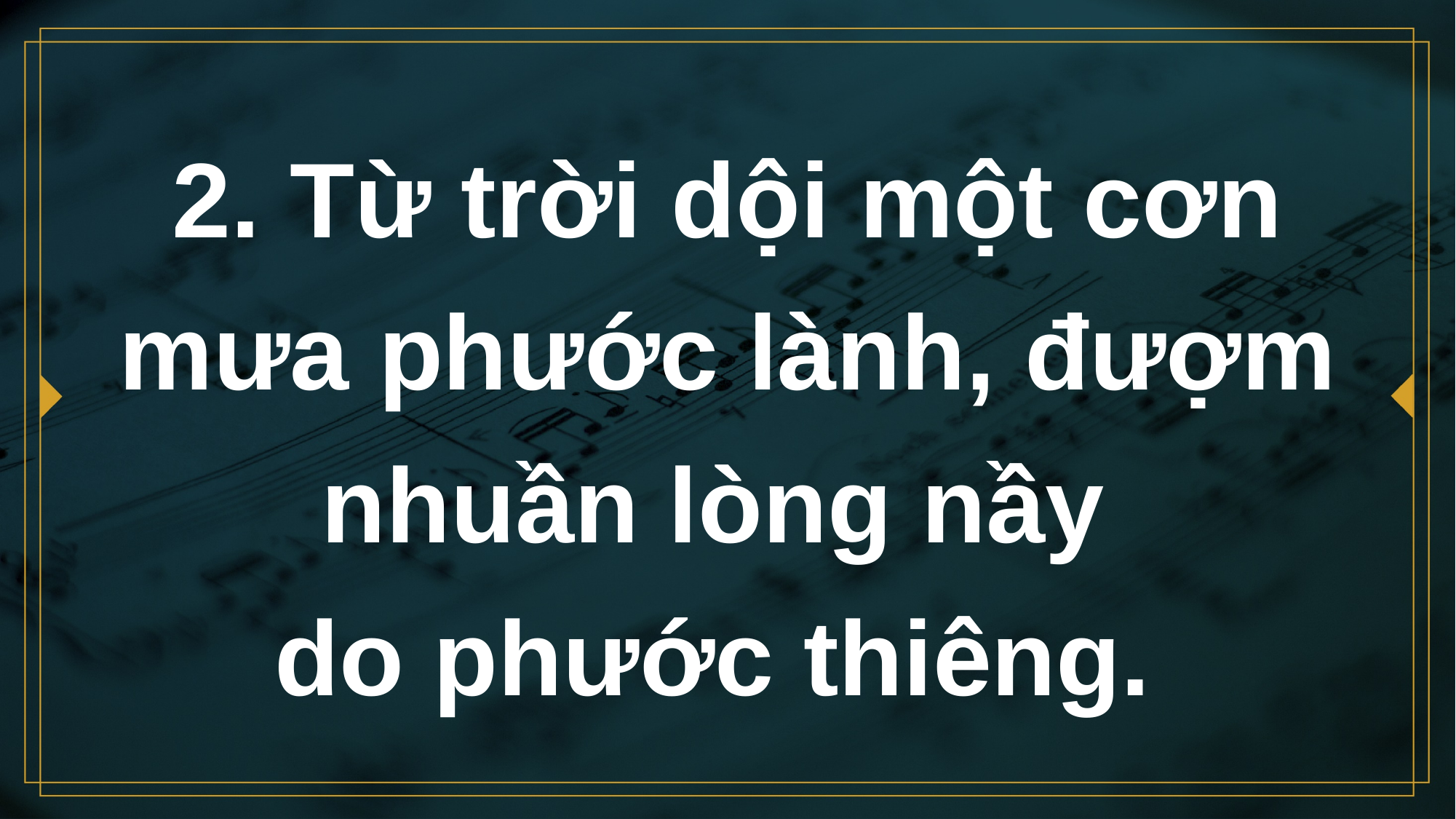

# 2. Từ trời dội một cơn mưa phước lành, đượm nhuần lòng nầy do phước thiêng.